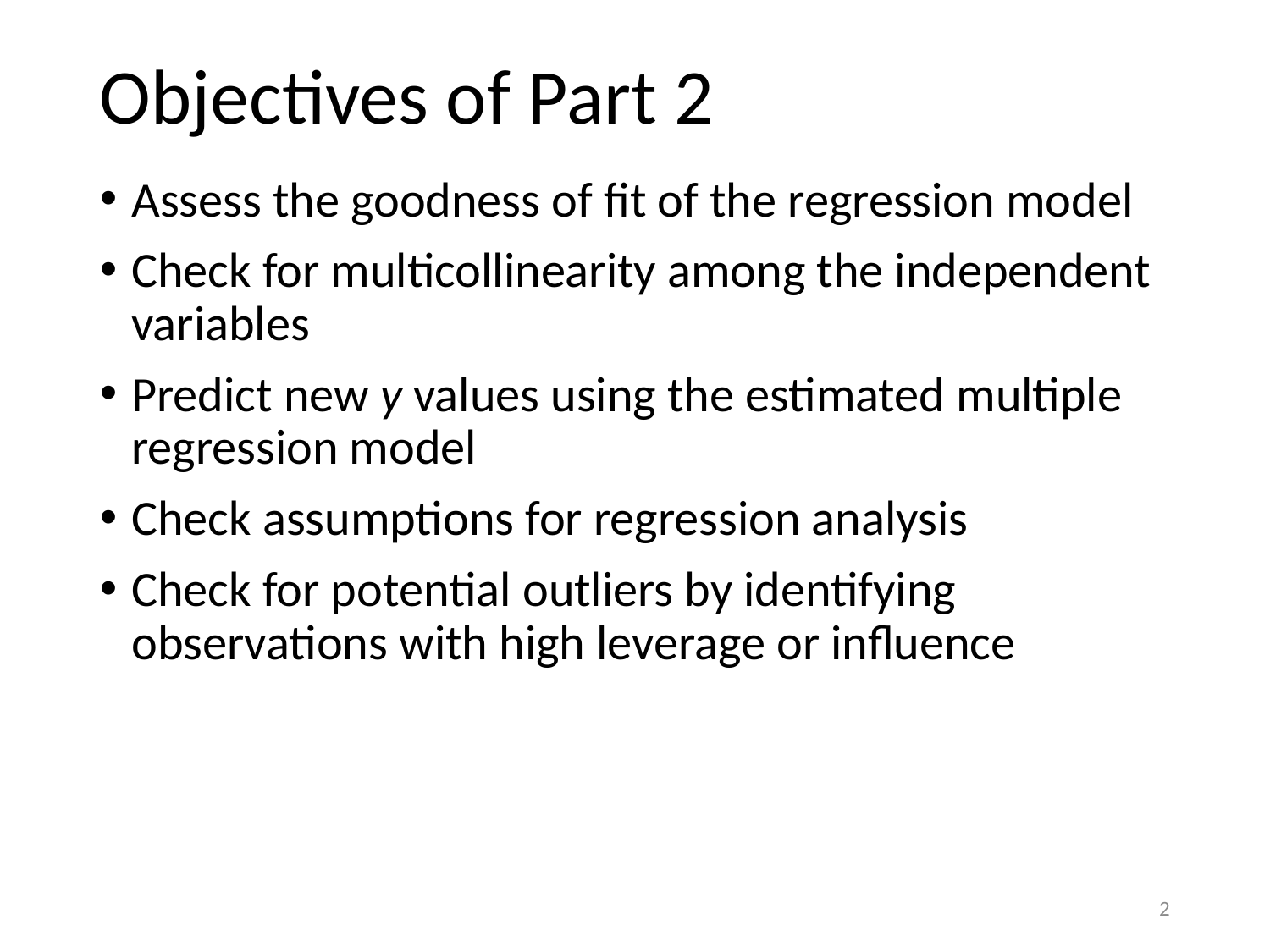

Objectives of Part 2
Assess the goodness of fit of the regression model
Check for multicollinearity among the independent variables
Predict new y values using the estimated multiple regression model
Check assumptions for regression analysis
Check for potential outliers by identifying observations with high leverage or influence

2